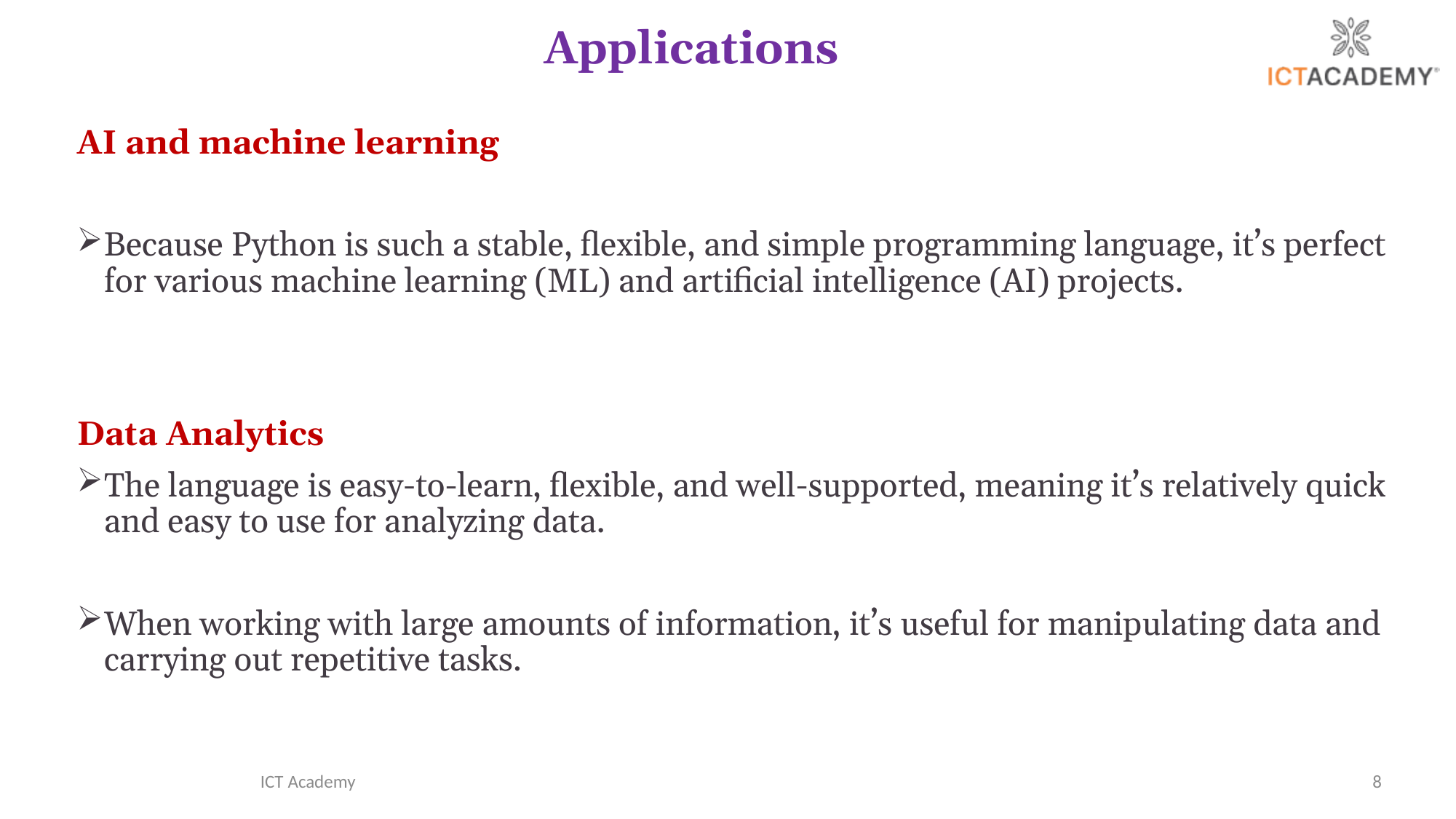

# Applications
AI and machine learning

Because Python is such a stable, flexible, and simple programming language, it’s perfect for various machine learning (ML) and artificial intelligence (AI) projects.

Data Analytics
The language is easy-to-learn, flexible, and well-supported, meaning it’s relatively quick and easy to use for analyzing data.

When working with large amounts of information, it’s useful for manipulating data and carrying out repetitive tasks.

ICT Academy
8